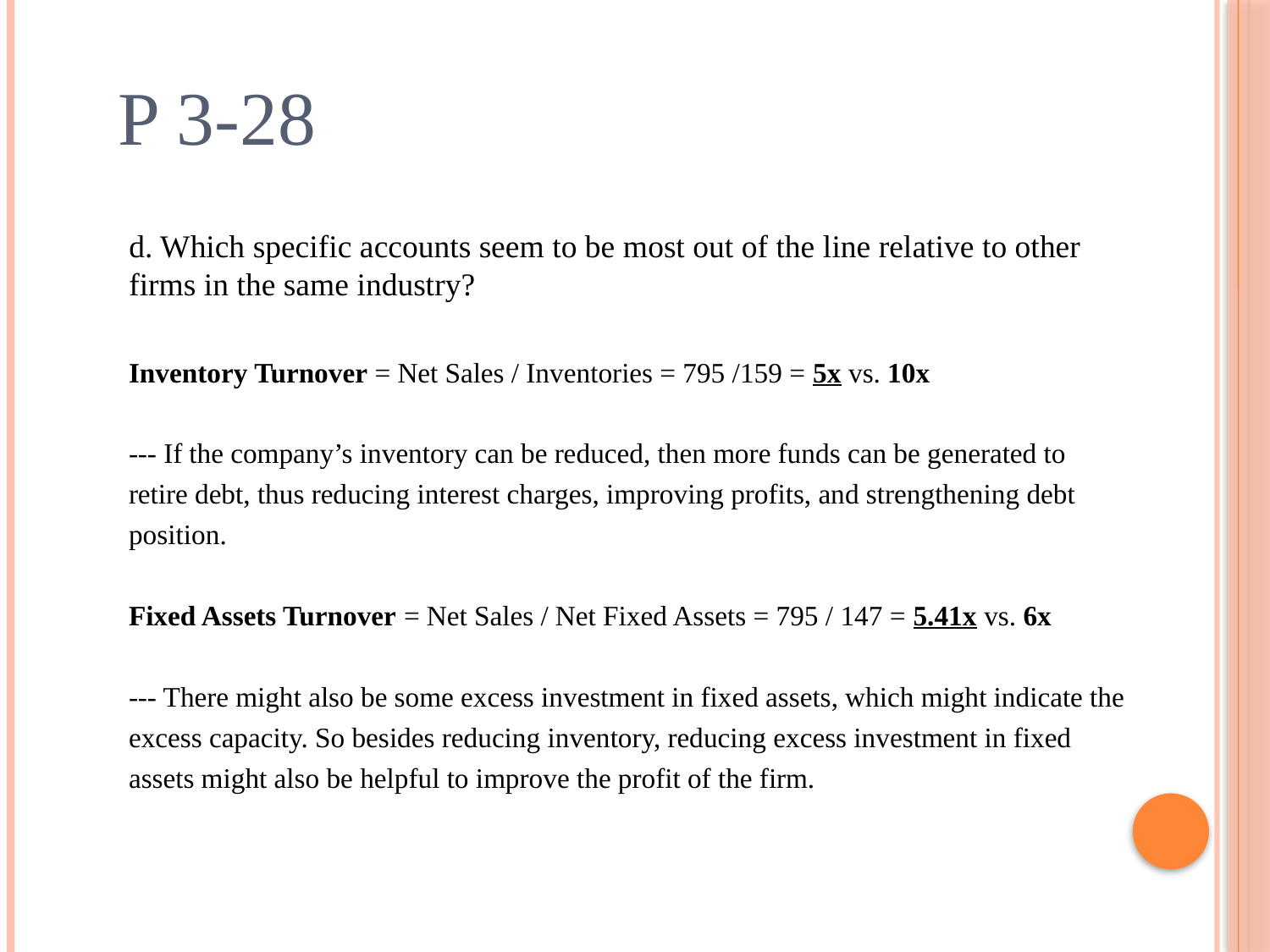

P 3-28
d. Which specific accounts seem to be most out of the line relative to other firms in the same industry?

Inventory Turnover = Net Sales / Inventories = 795 /159 = 5x vs. 10x

--- If the company’s inventory can be reduced, then more funds can be generated to retire debt, thus reducing interest charges, improving profits, and strengthening debt position.

Fixed Assets Turnover = Net Sales / Net Fixed Assets = 795 / 147 = 5.41x vs. 6x

--- There might also be some excess investment in fixed assets, which might indicate the excess capacity. So besides reducing inventory, reducing excess investment in fixed assets might also be helpful to improve the profit of the firm.